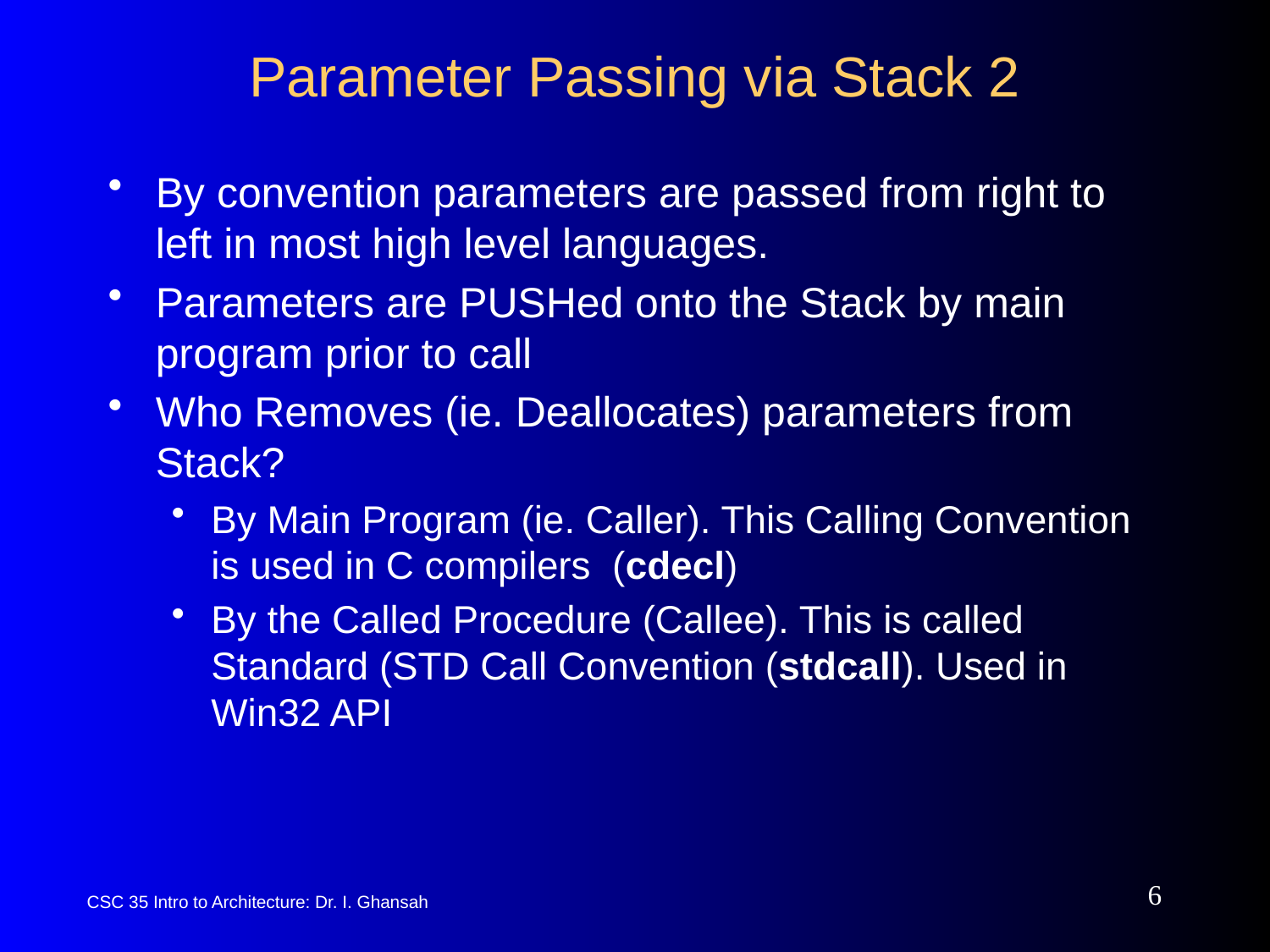

# Parameter Passing via Stack 2
By convention parameters are passed from right to left in most high level languages.
Parameters are PUSHed onto the Stack by main program prior to call
Who Removes (ie. Deallocates) parameters from Stack?
By Main Program (ie. Caller). This Calling Convention is used in C compilers  (cdecl)
By the Called Procedure (Callee). This is called Standard (STD Call Convention (stdcall). Used in Win32 API
6
CSC 35 Intro to Architecture: Dr. I. Ghansah